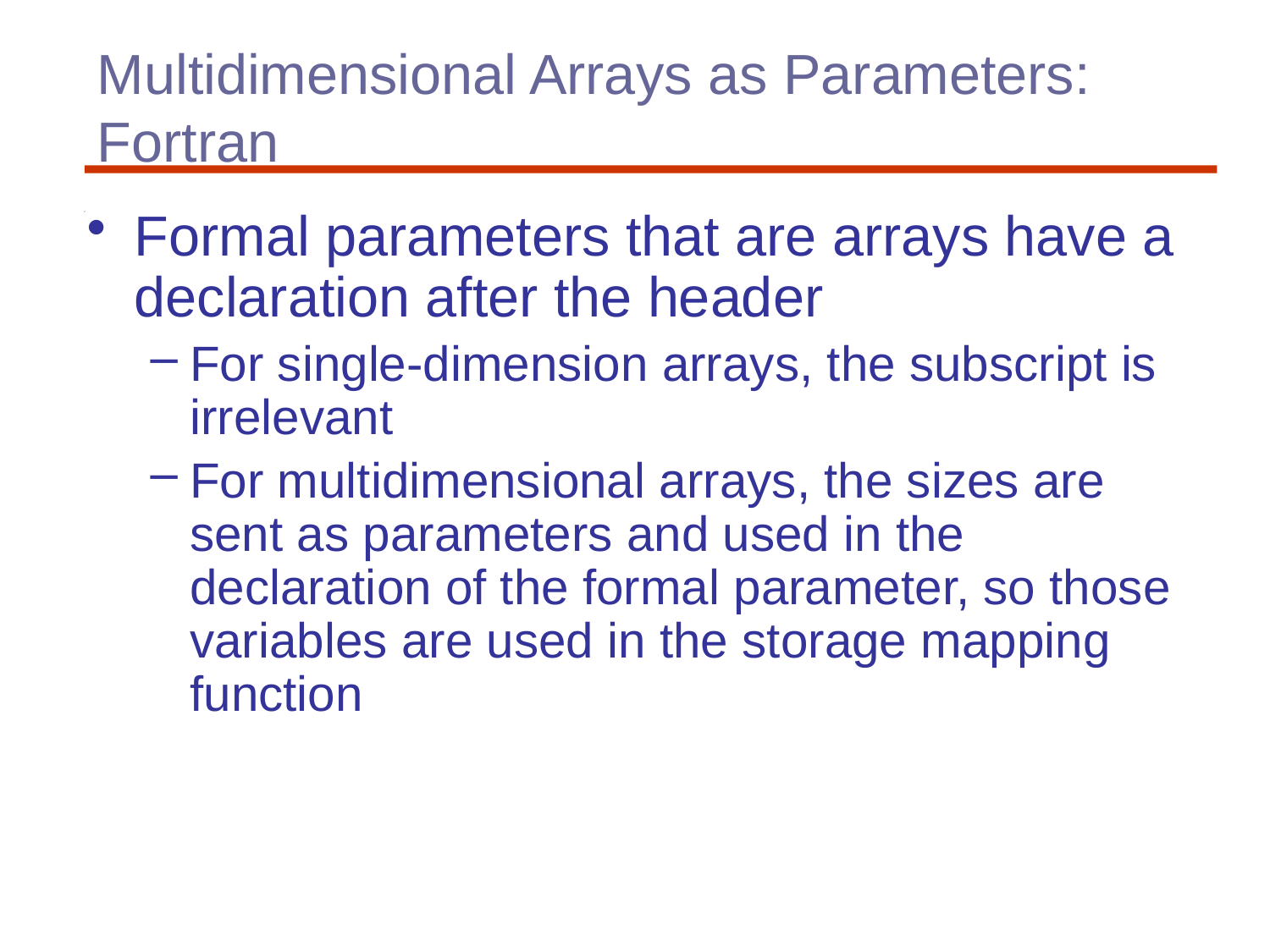

# Multidimensional Arrays as Parameters: Fortran
Formal parameters that are arrays have a declaration after the header
For single-dimension arrays, the subscript is irrelevant
For multidimensional arrays, the sizes are sent as parameters and used in the declaration of the formal parameter, so those variables are used in the storage mapping function